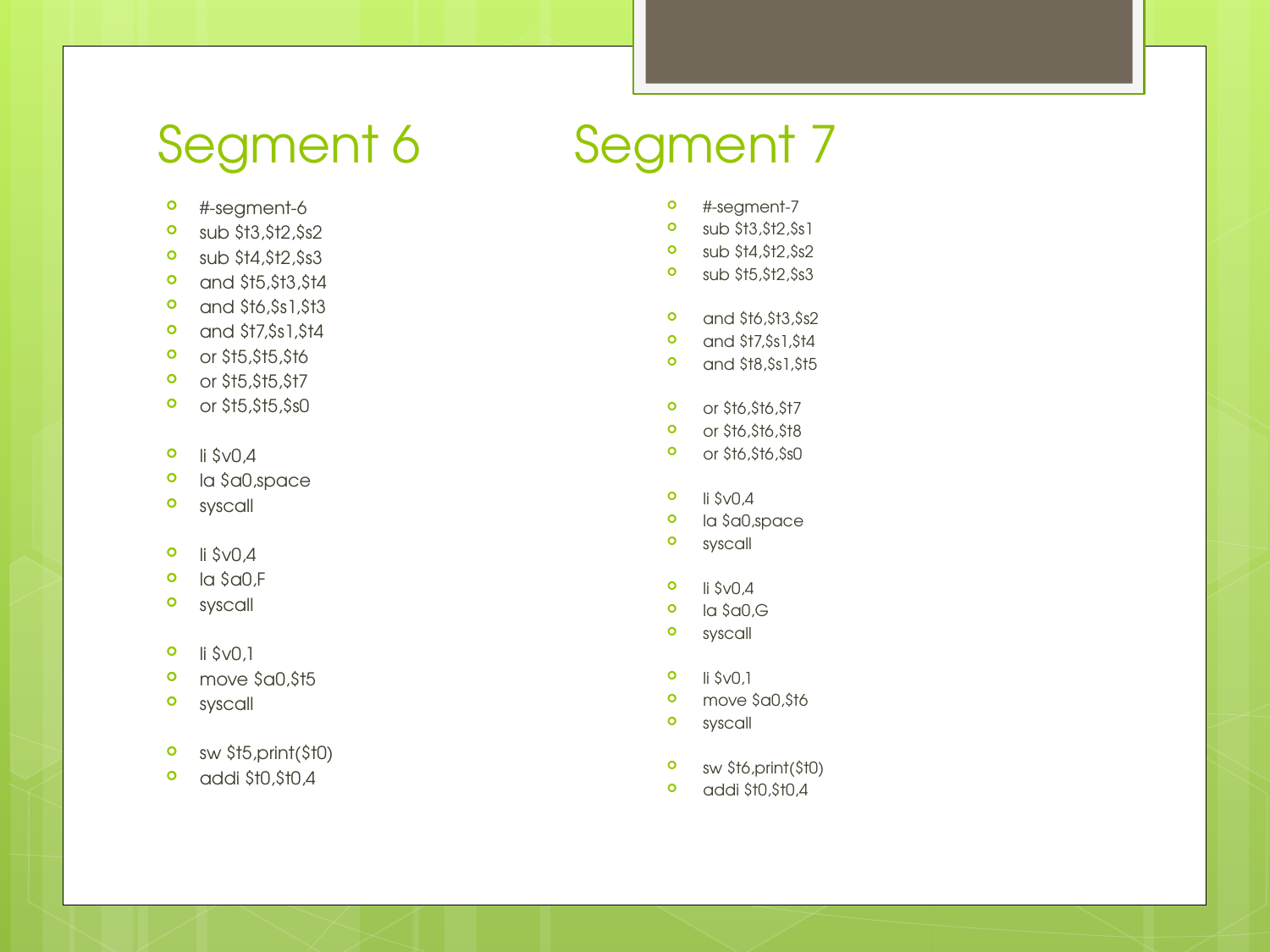

# Segment 6           Segment 7
#-segment-6
sub $t3,$t2,$s2
sub $t4,$t2,$s3
and $t5,$t3,$t4
and $t6,$s1,$t3
and $t7,$s1,$t4
or $t5,$t5,$t6
or $t5,$t5,$t7
or $t5,$t5,$s0

li $v0,4
la $a0,space
syscall

li $v0,4
la $a0,F
syscall

li $v0,1
move $a0,$t5
syscall

sw $t5,print($t0)
addi $t0,$t0,4

#-segment-7
sub $t3,$t2,$s1
sub $t4,$t2,$s2
sub $t5,$t2,$s3

and $t6,$t3,$s2
and $t7,$s1,$t4
and $t8,$s1,$t5

or $t6,$t6,$t7
or $t6,$t6,$t8
or $t6,$t6,$s0

li $v0,4
la $a0,space
syscall

li $v0,4
la $a0,G
syscall

li $v0,1
move $a0,$t6
syscall

sw $t6,print($t0)
addi $t0,$t0,4